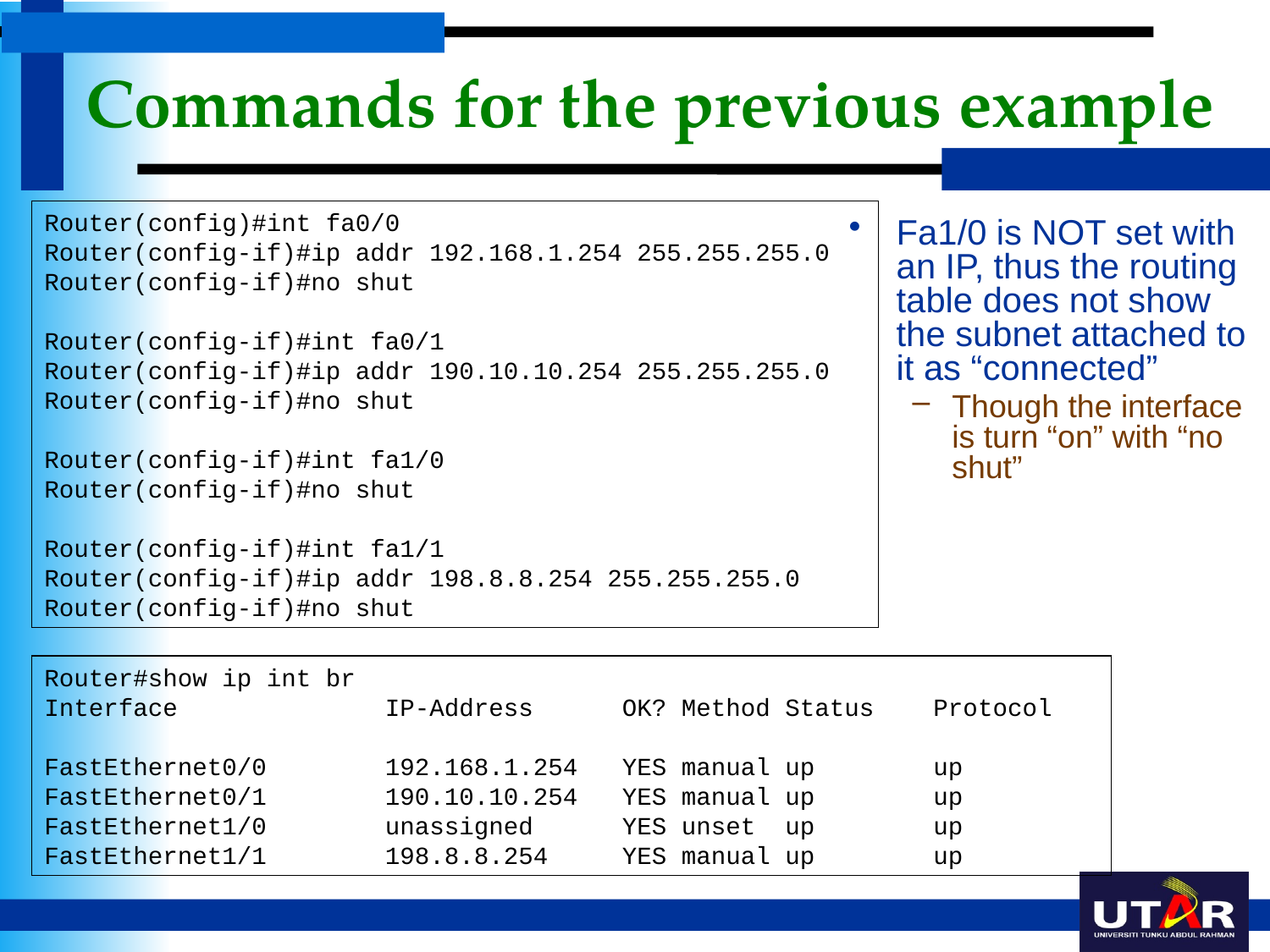

# Commands for the previous example
Router(config)#int fa0/0
Router(config-if)#ip addr 192.168.1.254 255.255.255.0
Router(config-if)#no shut

Router(config-if)#int fa0/1
Router(config-if)#ip addr 190.10.10.254 255.255.255.0
Router(config-if)#no shut

Router(config-if)#int fa1/0
Router(config-if)#no shut

Router(config-if)#int fa1/1
Router(config-if)#ip addr 198.8.8.254 255.255.255.0
Router(config-if)#no shut
Fa1/0 is NOT set with an IP, thus the routing table does not show the subnet attached to it as “connected”
Though the interface is turn “on” with “no shut”
Router#show ip int br
Interface              IP-Address      OK? Method Status    Protocol

FastEthernet0/0        192.168.1.254   YES manual up        up
FastEthernet0/1        190.10.10.254   YES manual up        up
FastEthernet1/0        unassigned      YES unset  up        up
FastEthernet1/1        198.8.8.254     YES manual up        up